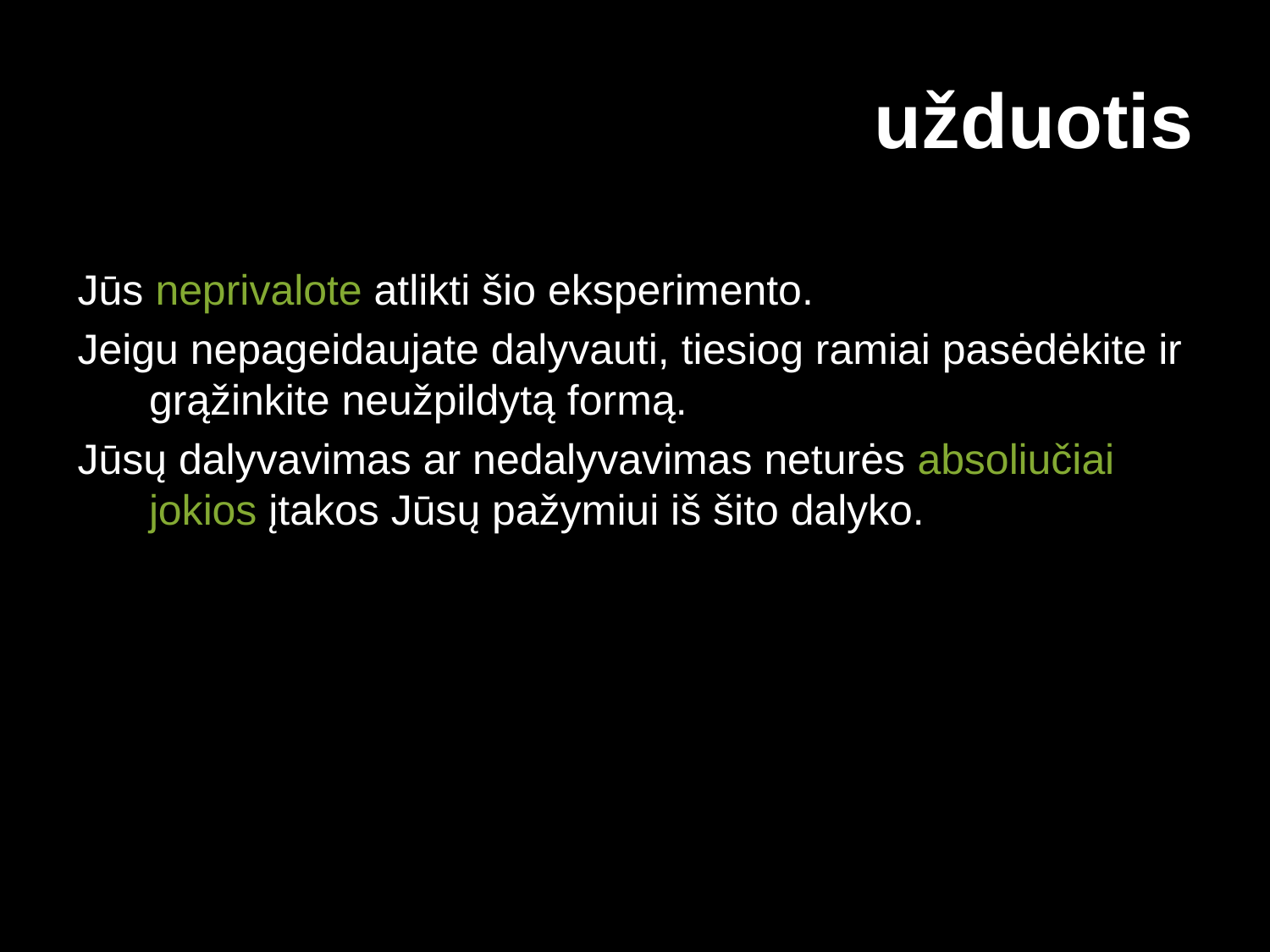

# užduotis
Jūs neprivalote atlikti šio eksperimento.
Jeigu nepageidaujate dalyvauti, tiesiog ramiai pasėdėkite ir grąžinkite neužpildytą formą.
Jūsų dalyvavimas ar nedalyvavimas neturės absoliučiai jokios įtakos Jūsų pažymiui iš šito dalyko.